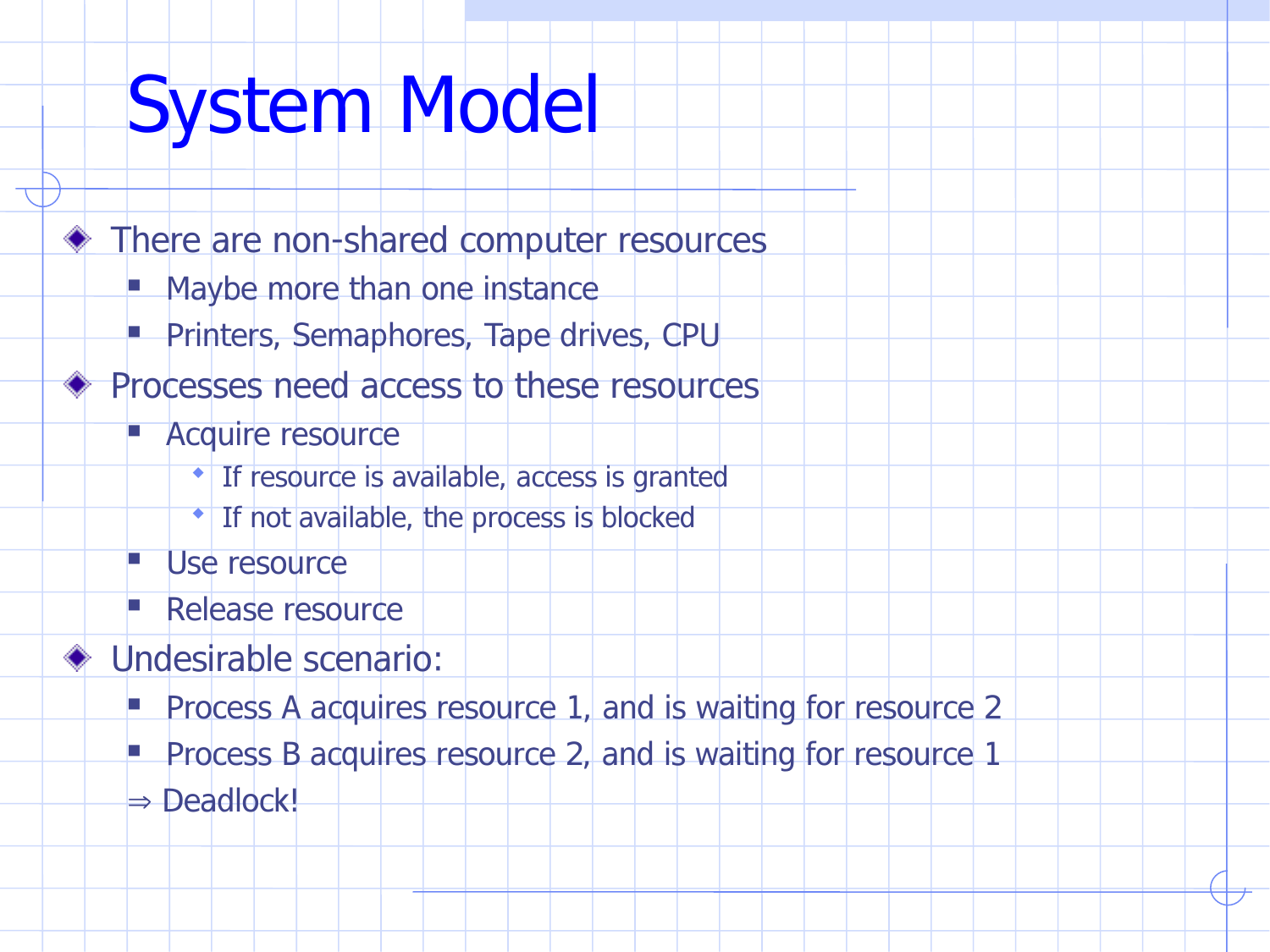

# System Model
There are non-shared computer resources
Maybe more than one instance
Printers, Semaphores, Tape drives, CPU
Processes need access to these resources
Acquire resource
If resource is available, access is granted
If not available, the process is blocked
Use resource
Release resource
Undesirable scenario:
Process A acquires resource 1, and is waiting for resource 2
Process B acquires resource 2, and is waiting for resource 1
⇒ Deadlock!